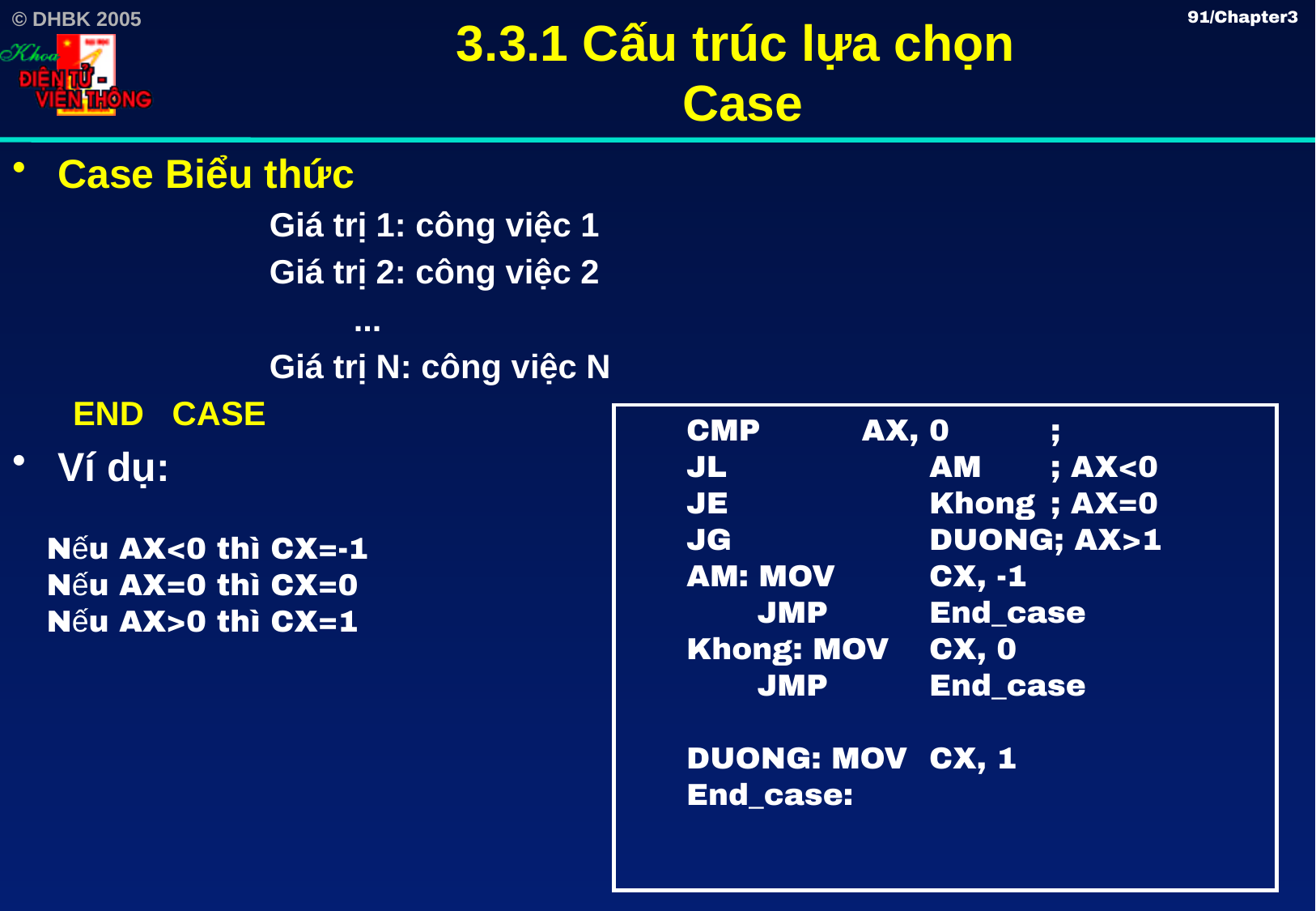

# 3.3.1 Cấu trúc lựa chọn Case
91/Chapter3
Case Biểu thức
		    Giá trị 1: công việc 1
		    Giá trị 2: công việc 2
			...
		    Giá trị N: công việc N
END   CASE
Ví dụ:

CMP          AX, 0 	;
JL		AM	; AX<0
JE	            Khong	; AX=0
JG		DUONG; AX>1
AM: MOV	CX, -1
       JMP	End_case
Khong: MOV	CX, 0
       JMP	End_case

DUONG: MOV	CX, 1
End_case:

Nếu AX<0 thì CX=-1
Nếu AX=0 thì CX=0
Nếu AX>0 thì CX=1